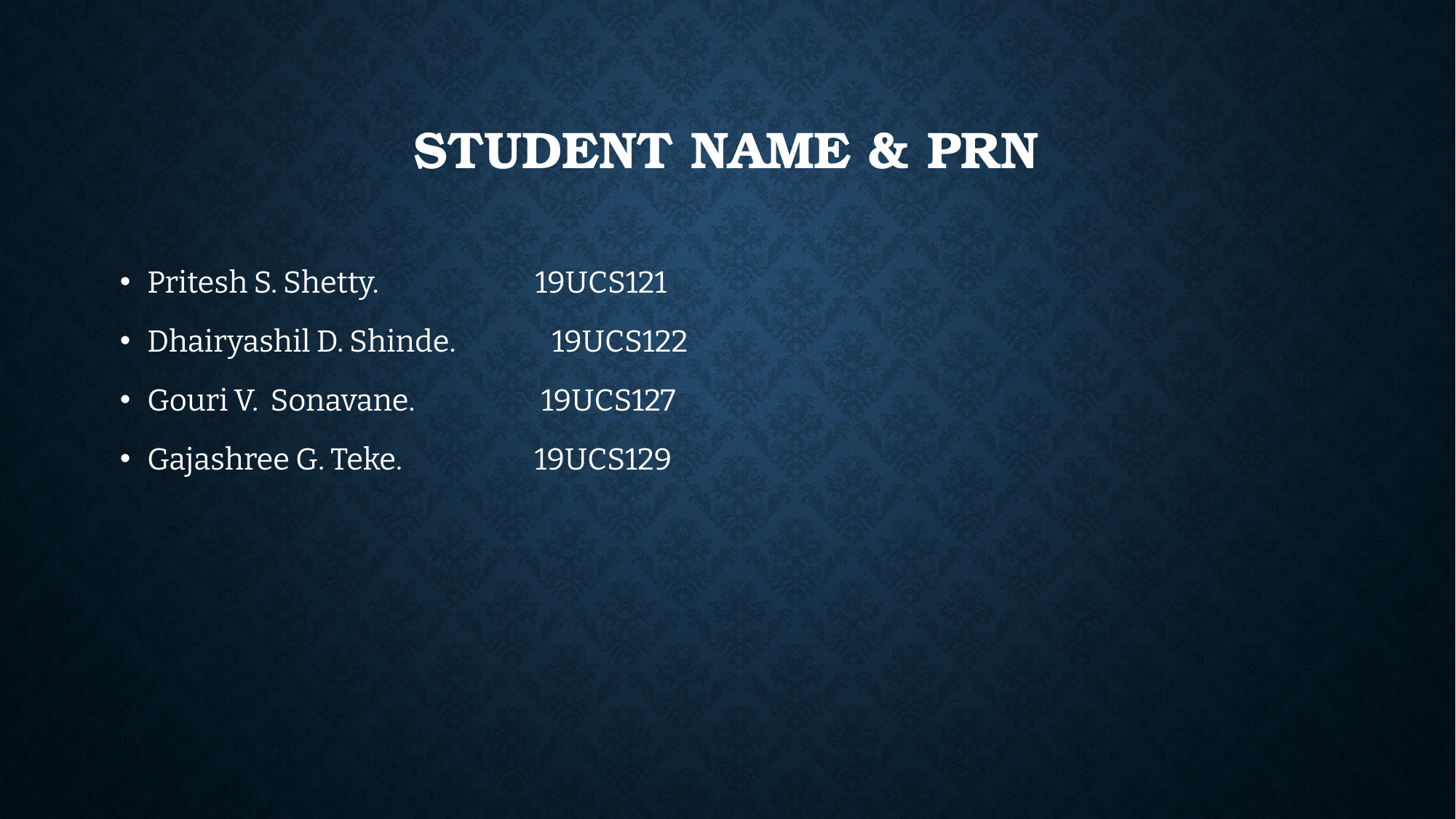

# Student name & prn
Pritesh S. Shetty.                          19UCS121
Dhairyashil D. Shinde.                19UCS122
Gouri V.  Sonavane.                     19UCS127
Gajashree G. Teke.                      19UCS129